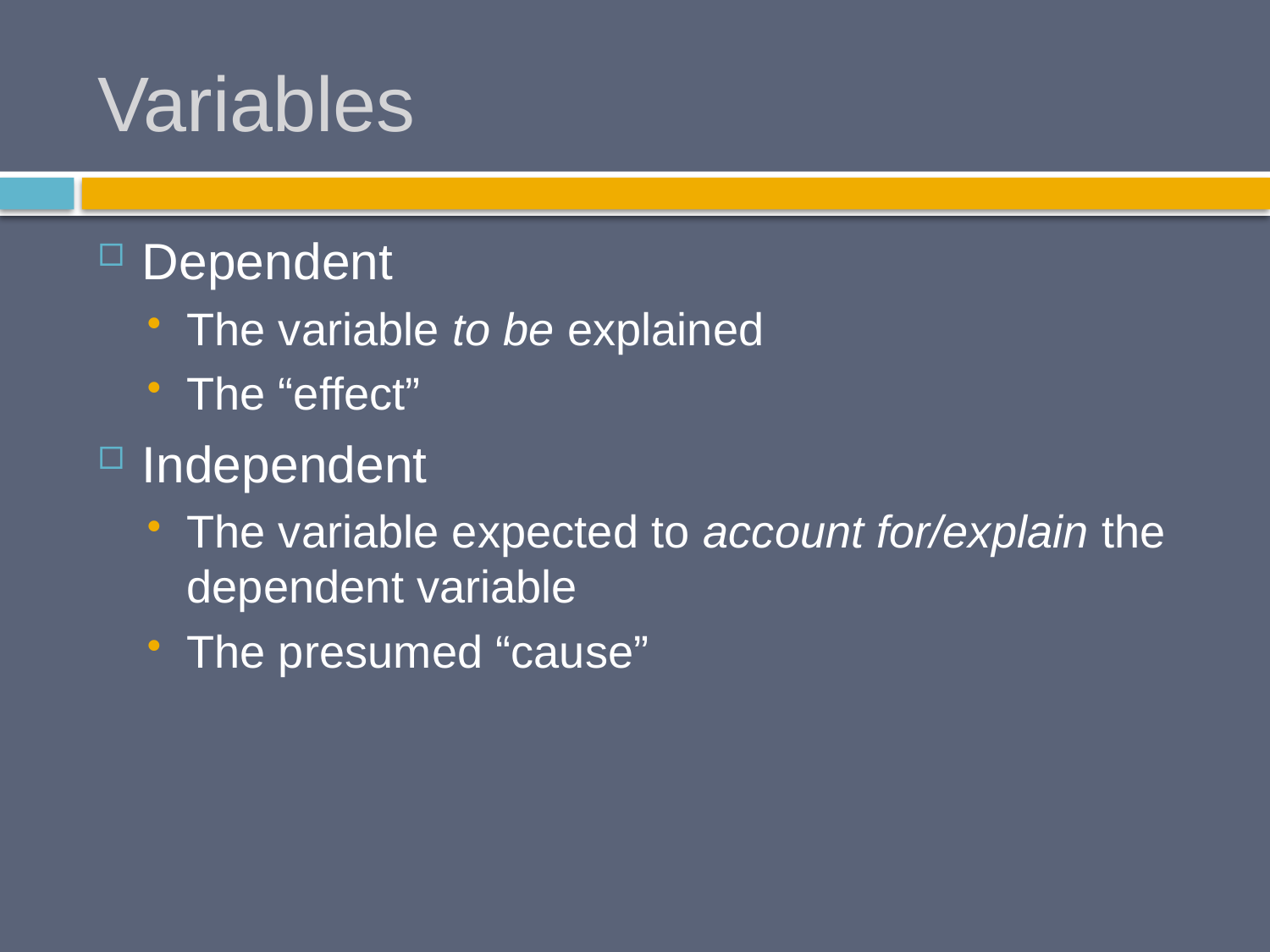

# Variables
Dependent
The variable to be explained
The “effect”
Independent
The variable expected to account for/explain the dependent variable
The presumed “cause”